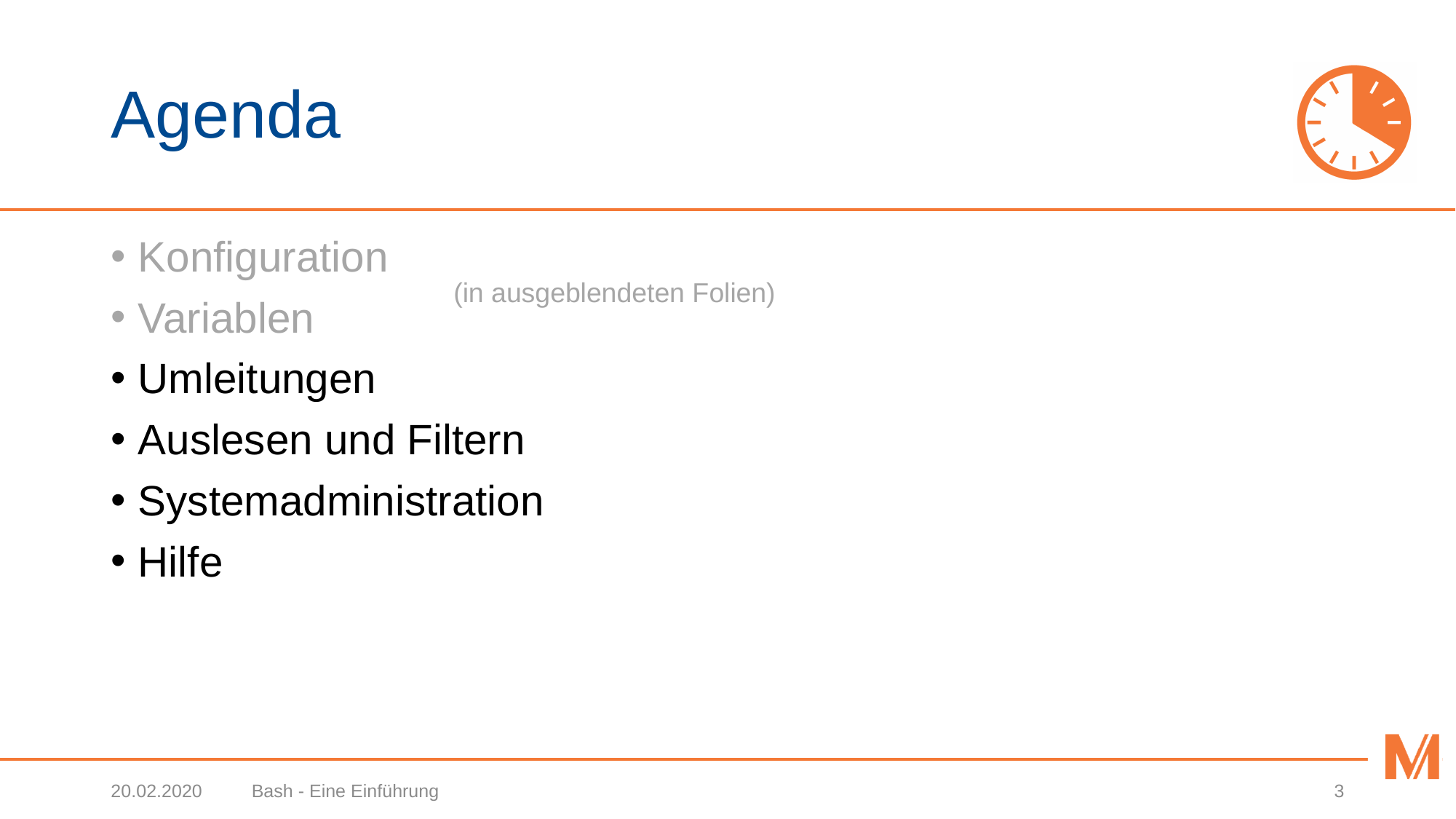

# Agenda
Konfiguration
Variablen
Umleitungen
Auslesen und Filtern
Systemadministration
Hilfe
(in ausgeblendeten Folien)
20.02.2020
Bash - Eine Einführung
3